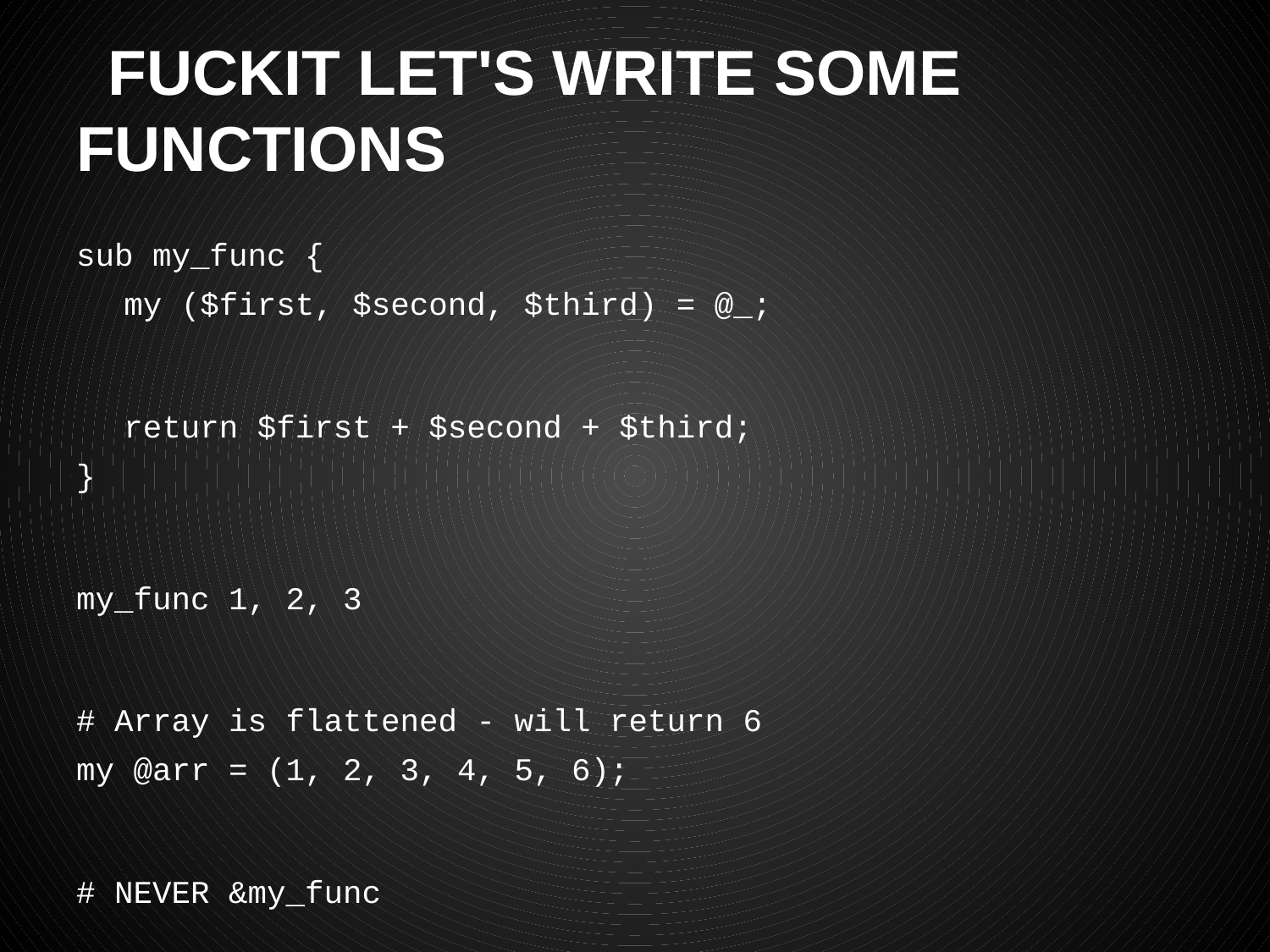

# FUCKIT LET'S WRITE SOME FUNCTIONS
sub my_func {
	my ($first, $second, $third) = @_;

	return $first + $second + $third;
}

my_func 1, 2, 3

# Array is flattened - will return 6
my @arr = (1, 2, 3, 4, 5, 6);

# NEVER &my_func